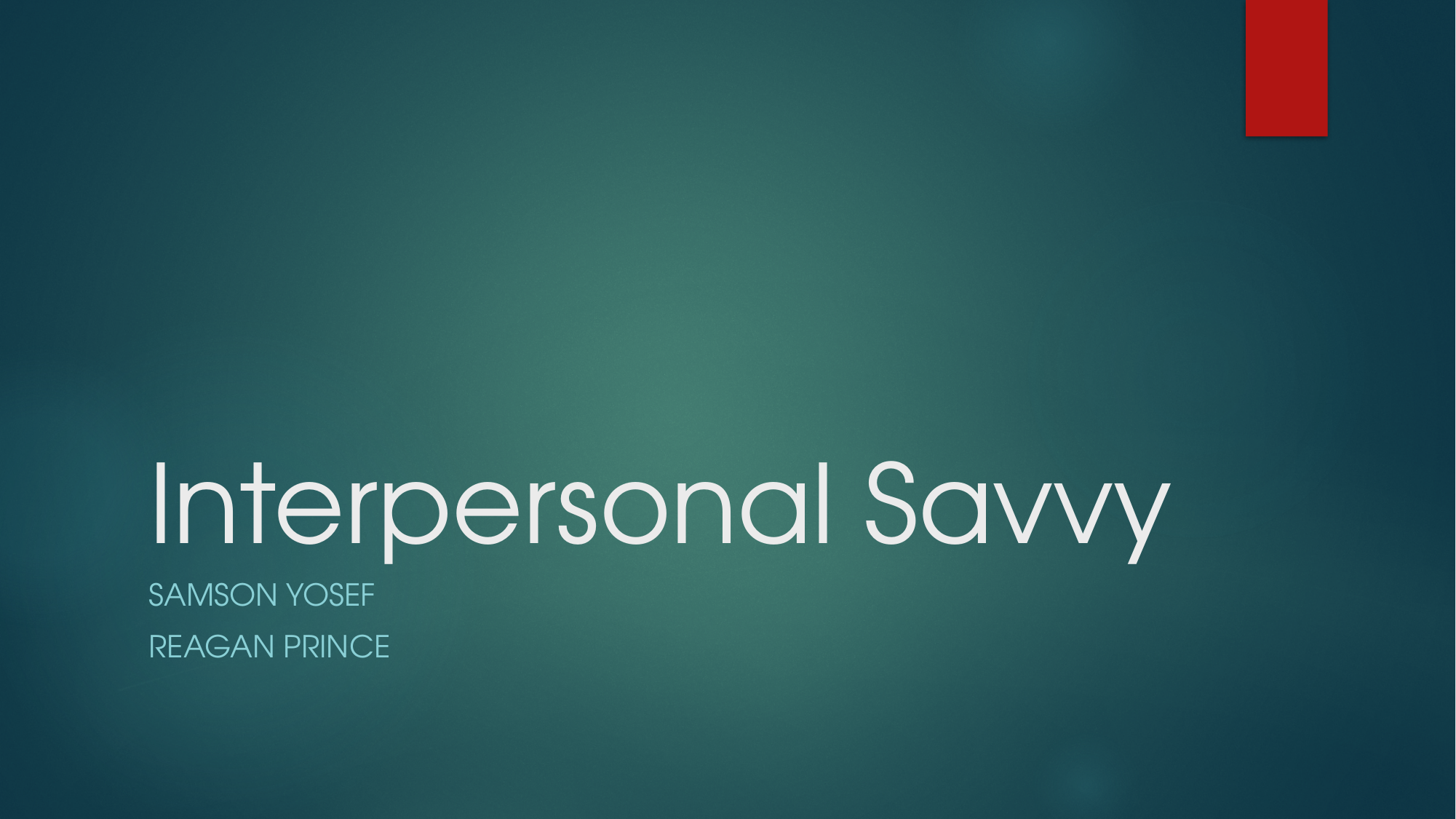

# Interpersonal Savvy
Samson Yosef
Reagan prince